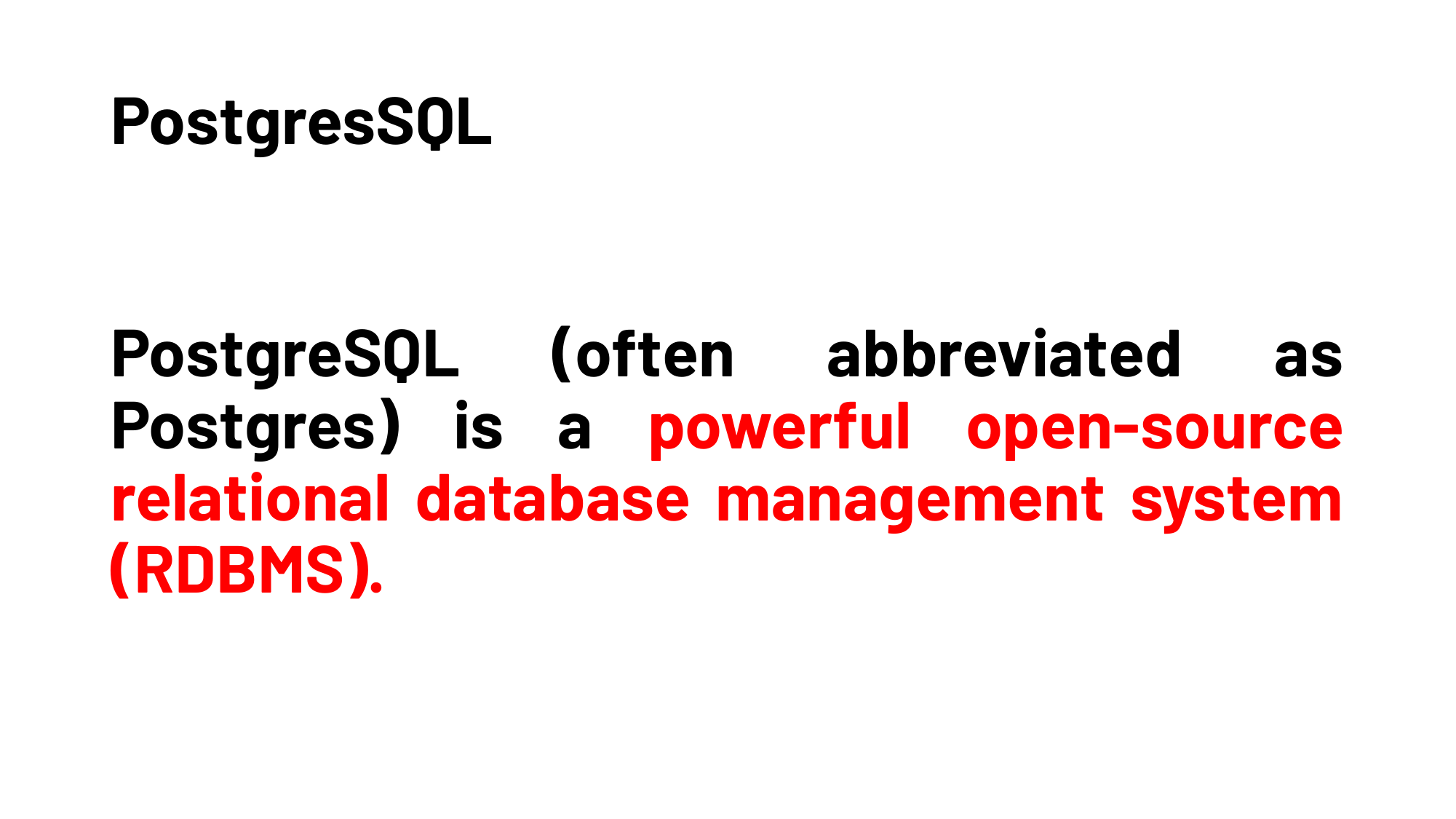

# PostgresSQL

PostgreSQL (often abbreviated as Postgres) is a powerful open-source relational database management system (RDBMS).